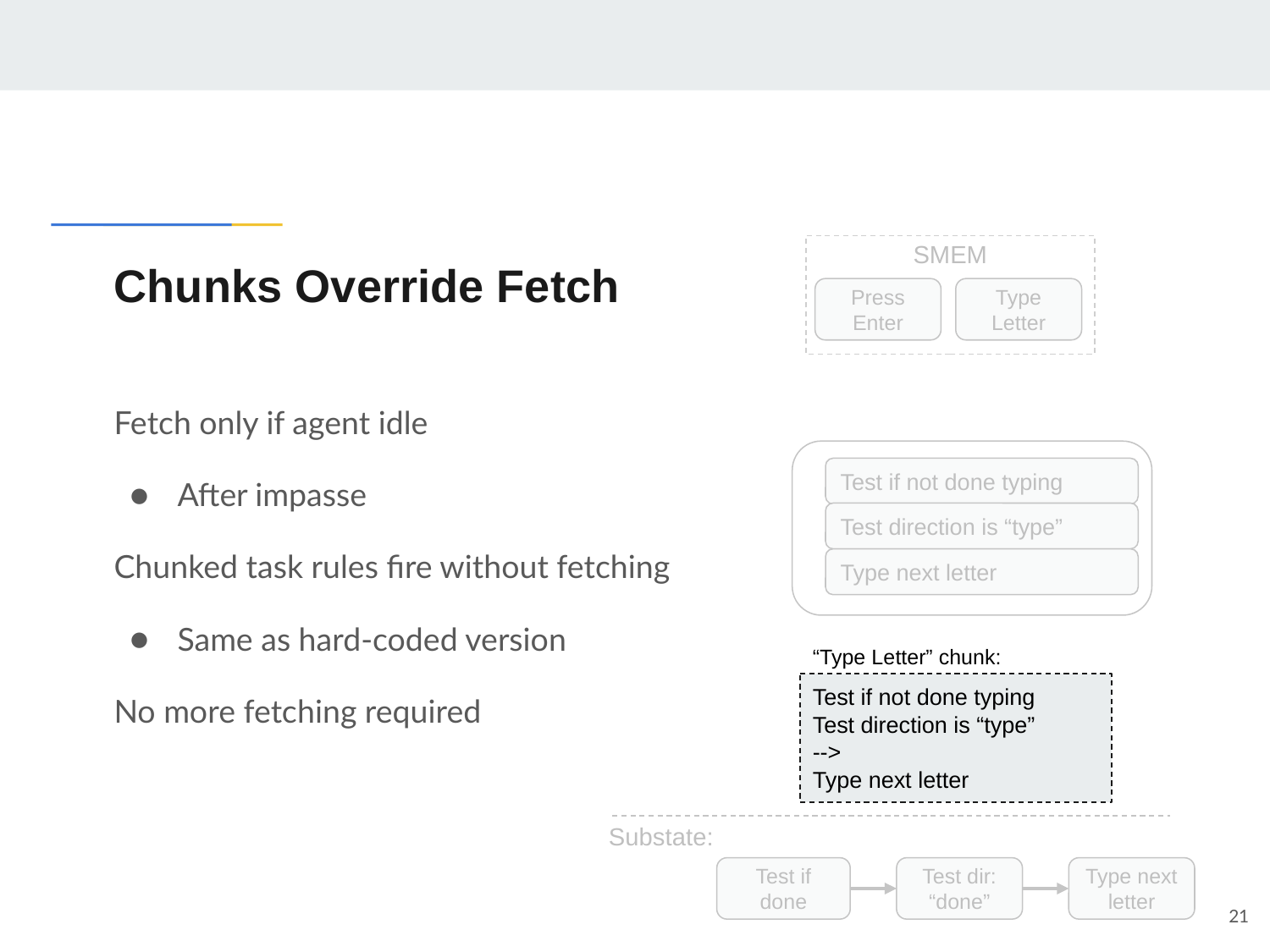

SMEM

# Chunks Override Fetch
Press Enter
Type Letter
Fetch only if agent idle
After impasse
Chunked task rules fire without fetching
Same as hard-coded version
No more fetching required

Test if not done typing
Test direction is “type”
Type next letter
“Type Letter” chunk:
Test if not done typing
Test direction is “type”
-->
Type next letter
Substate:
Type next letter
Test if done
Test dir: “done”

21